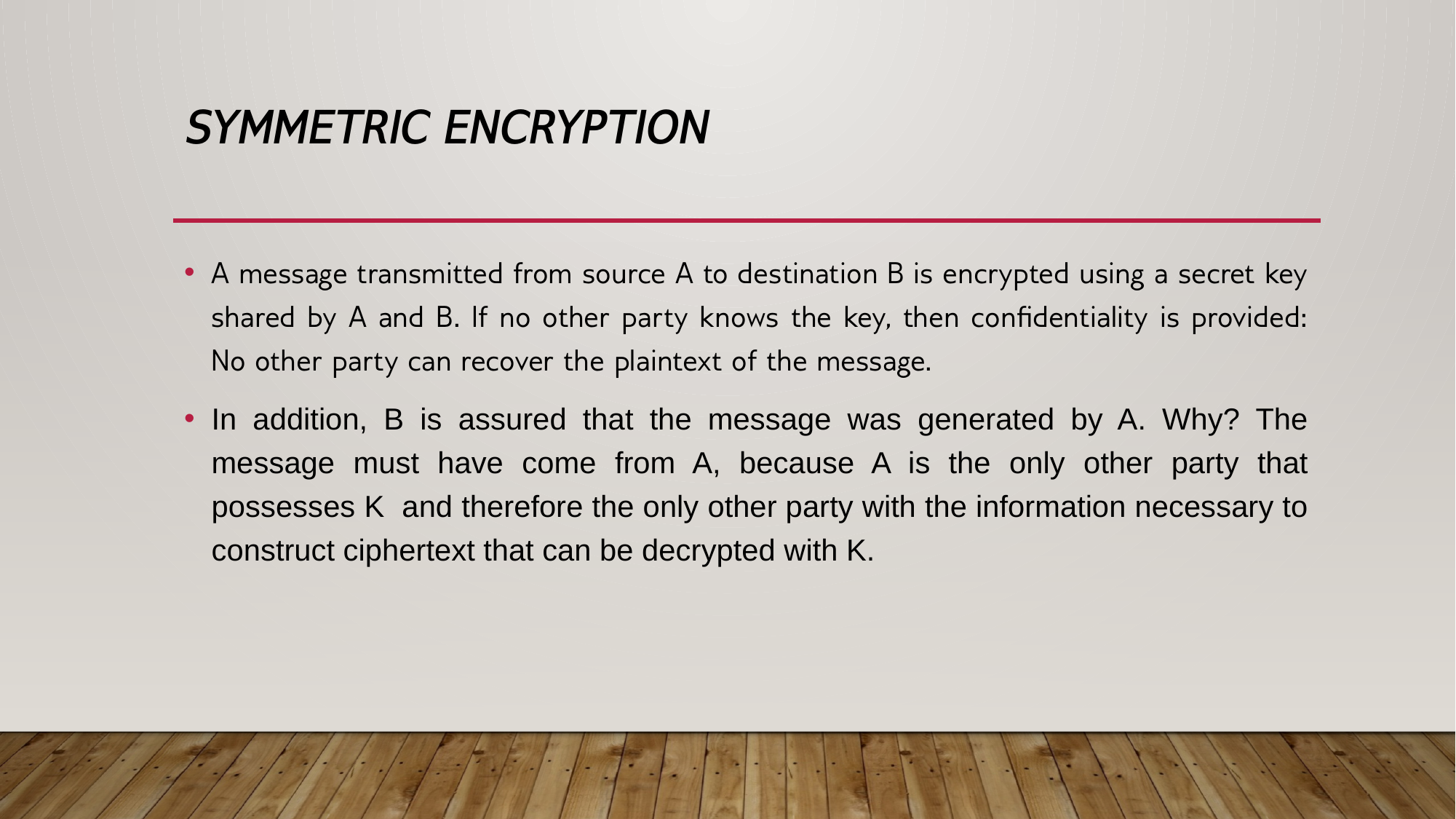

# SYMMETRIC ENCRYPTION
A message transmitted from source A to destination B is encrypted using a secret key shared by A and B. If no other party knows the key, then confidentiality is provided: No other party can recover the plaintext of the message.
In addition, B is assured that the message was generated by A. Why? The message must have come from A, because A is the only other party that possesses K  and therefore the only other party with the information necessary to construct ciphertext that can be decrypted with K.